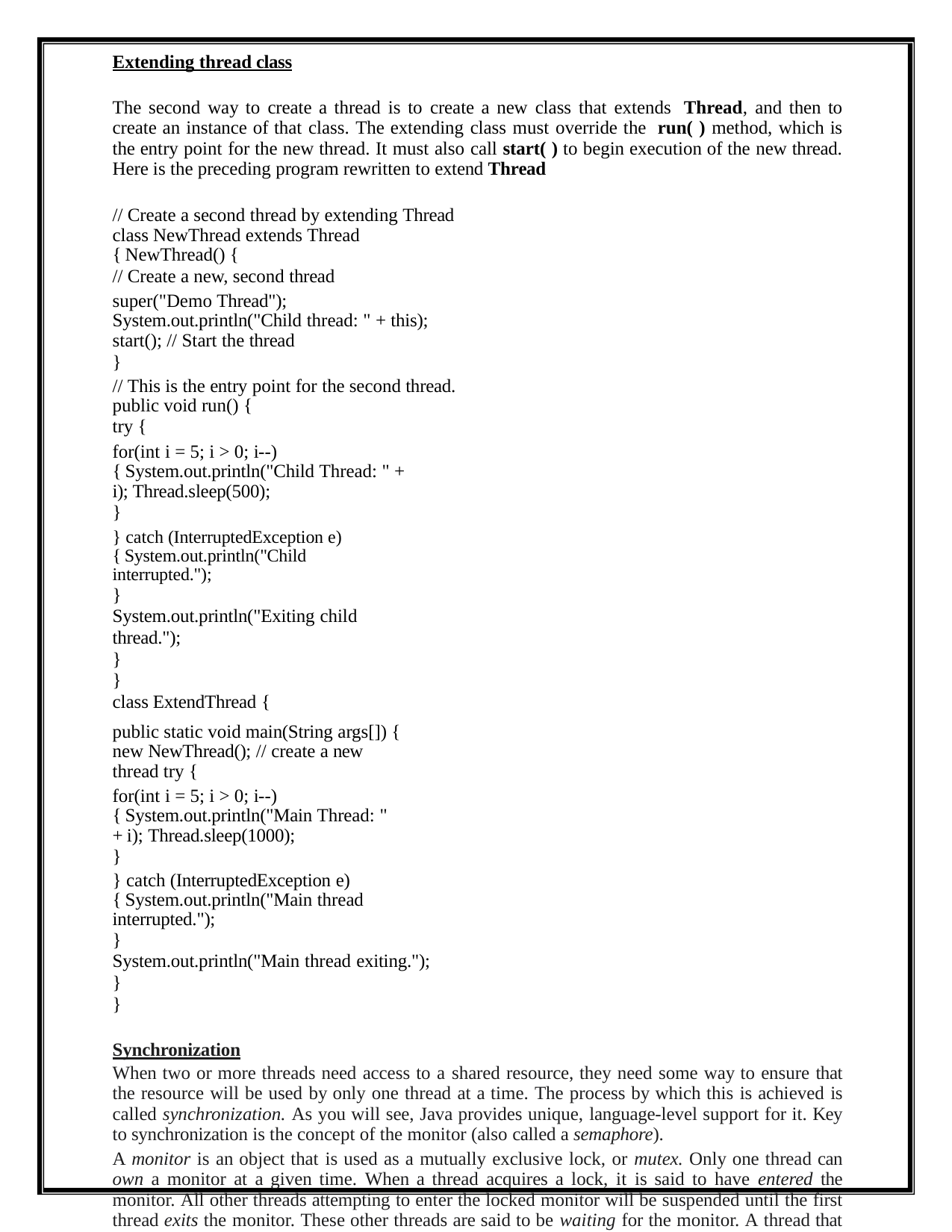

Extending thread class

The second way to create a thread is to create a new class that extends Thread, and then to create an instance of that class. The extending class must override the run( ) method, which is the entry point for the new thread. It must also call start( ) to begin execution of the new thread. Here is the preceding program rewritten to extend Thread

// Create a second thread by extending Thread class NewThread extends Thread { NewThread() {
// Create a new, second thread
super("Demo Thread"); System.out.println("Child thread: " + this); start(); // Start the thread
}
// This is the entry point for the second thread. public void run() {
try {
for(int i = 5; i > 0; i--) { System.out.println("Child Thread: " + i); Thread.sleep(500);
}
} catch (InterruptedException e) { System.out.println("Child interrupted.");
}
System.out.println("Exiting child thread.");
}
}
class ExtendThread {
public static void main(String args[]) { new NewThread(); // create a new thread try {
for(int i = 5; i > 0; i--) { System.out.println("Main Thread: " + i); Thread.sleep(1000);
}
} catch (InterruptedException e) { System.out.println("Main thread interrupted.");
}
System.out.println("Main thread exiting.");
}
}

Synchronization
When two or more threads need access to a shared resource, they need some way to ensure that the resource will be used by only one thread at a time. The process by which this is achieved is called synchronization. As you will see, Java provides unique, language-level support for it. Key to synchronization is the concept of the monitor (also called a semaphore).
A monitor is an object that is used as a mutually exclusive lock, or mutex. Only one thread can own a monitor at a given time. When a thread acquires a lock, it is said to have entered the monitor. All other threads attempting to enter the locked monitor will be suspended until the first thread exits the monitor. These other threads are said to be waiting for the monitor. A thread that owns a monitor can reenter the same monitor if it so desires.